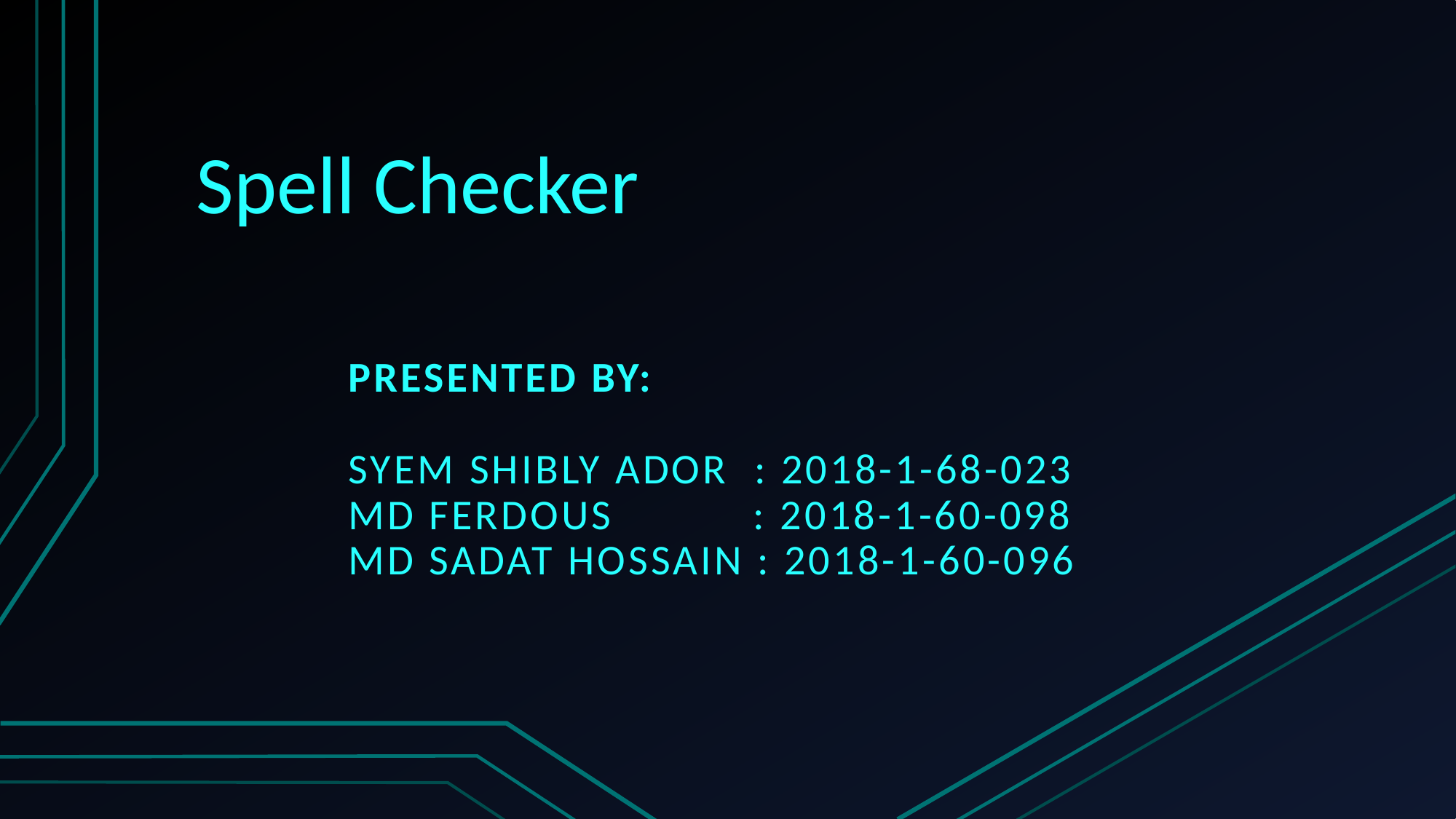

# Spell Checker

Presented by:

Syem shibly ador  : 2018-1-68-023
Md ferdous           : 2018-1-60-098
Md sadat Hossain : 2018-1-60-096